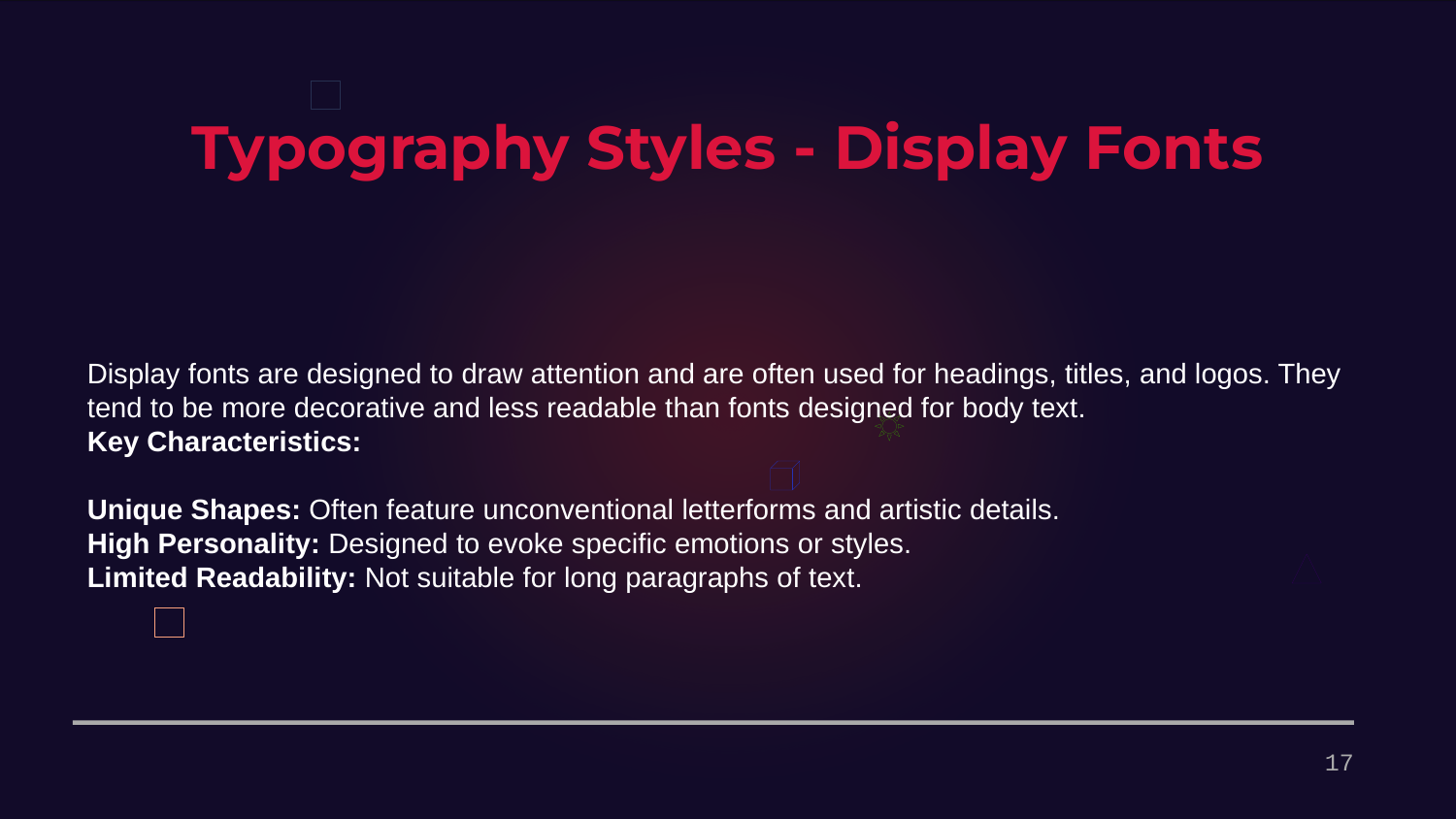

Typography Styles - Display Fonts

Display fonts are designed to draw attention and are often used for headings, titles, and logos. They tend to be more decorative and less readable than fonts designed for body text.
Key Characteristics:

Unique Shapes: Often feature unconventional letterforms and artistic details.
High Personality: Designed to evoke specific emotions or styles.
Limited Readability: Not suitable for long paragraphs of text.

17